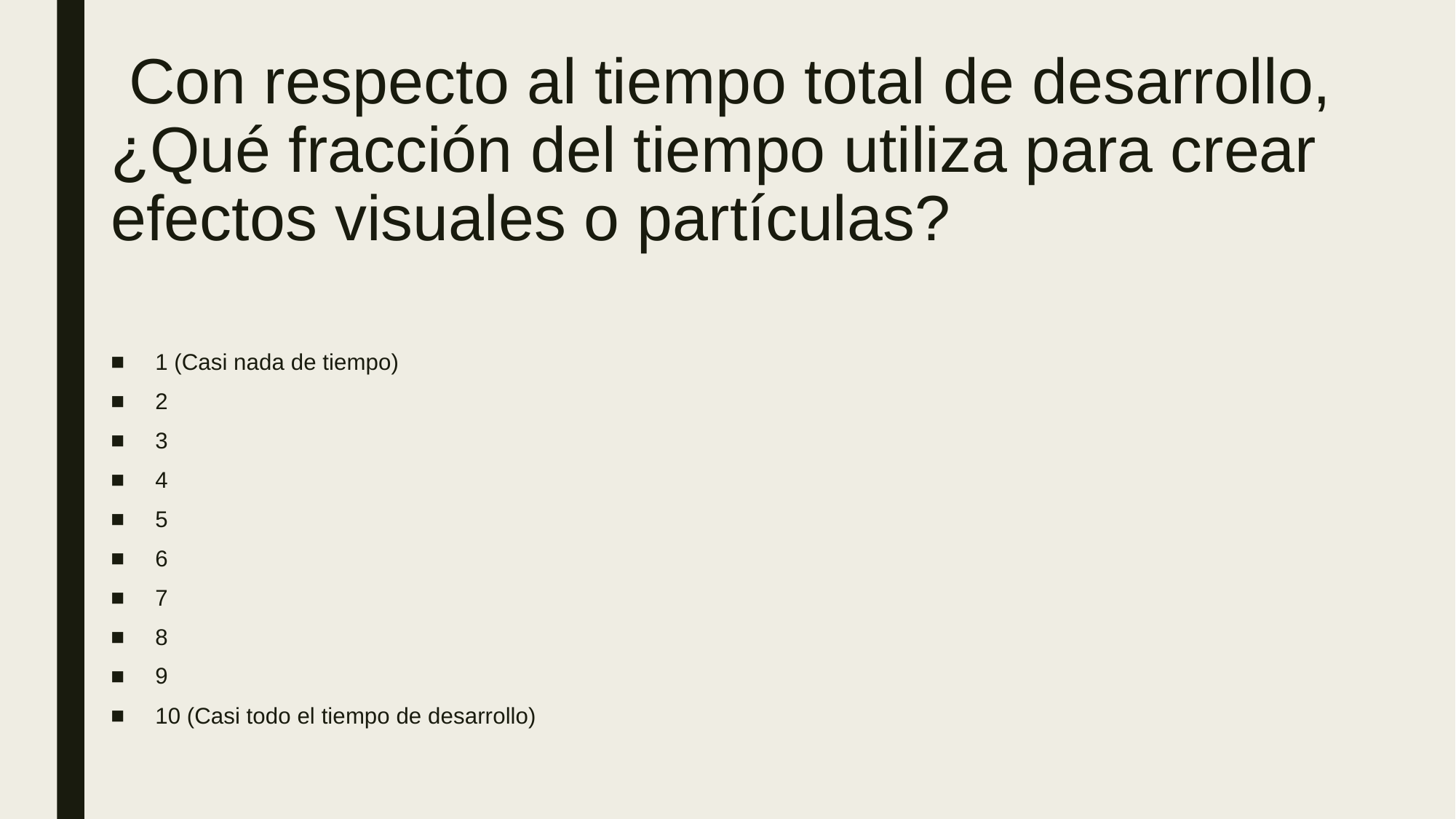

# Con respecto al tiempo total de desarrollo, ¿Qué fracción del tiempo utiliza para crear efectos visuales o partículas?
1 (Casi nada de tiempo)
2
3
4
5
6
7
8
9
10 (Casi todo el tiempo de desarrollo)